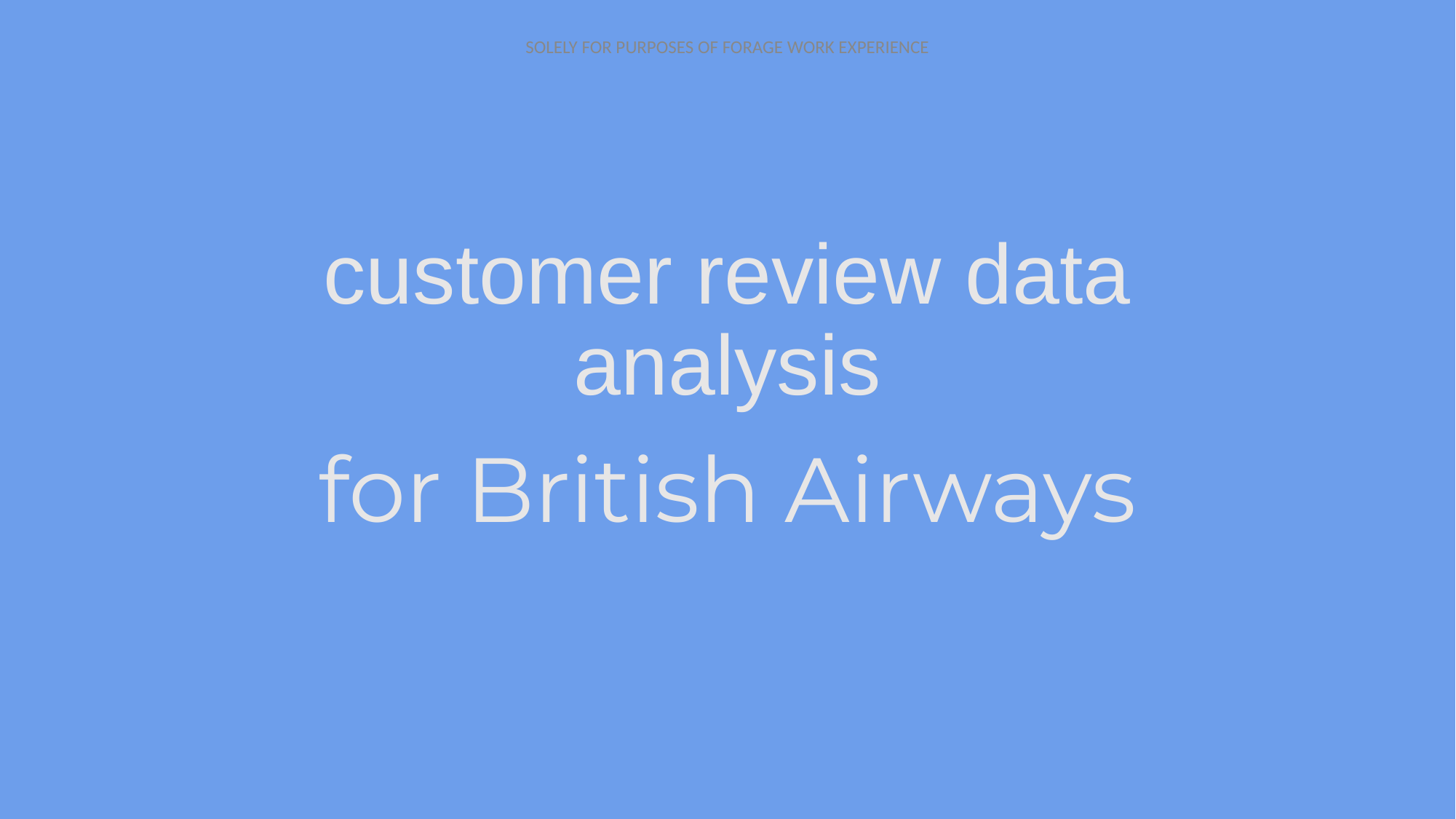

# customer review data analysis
for British Airways